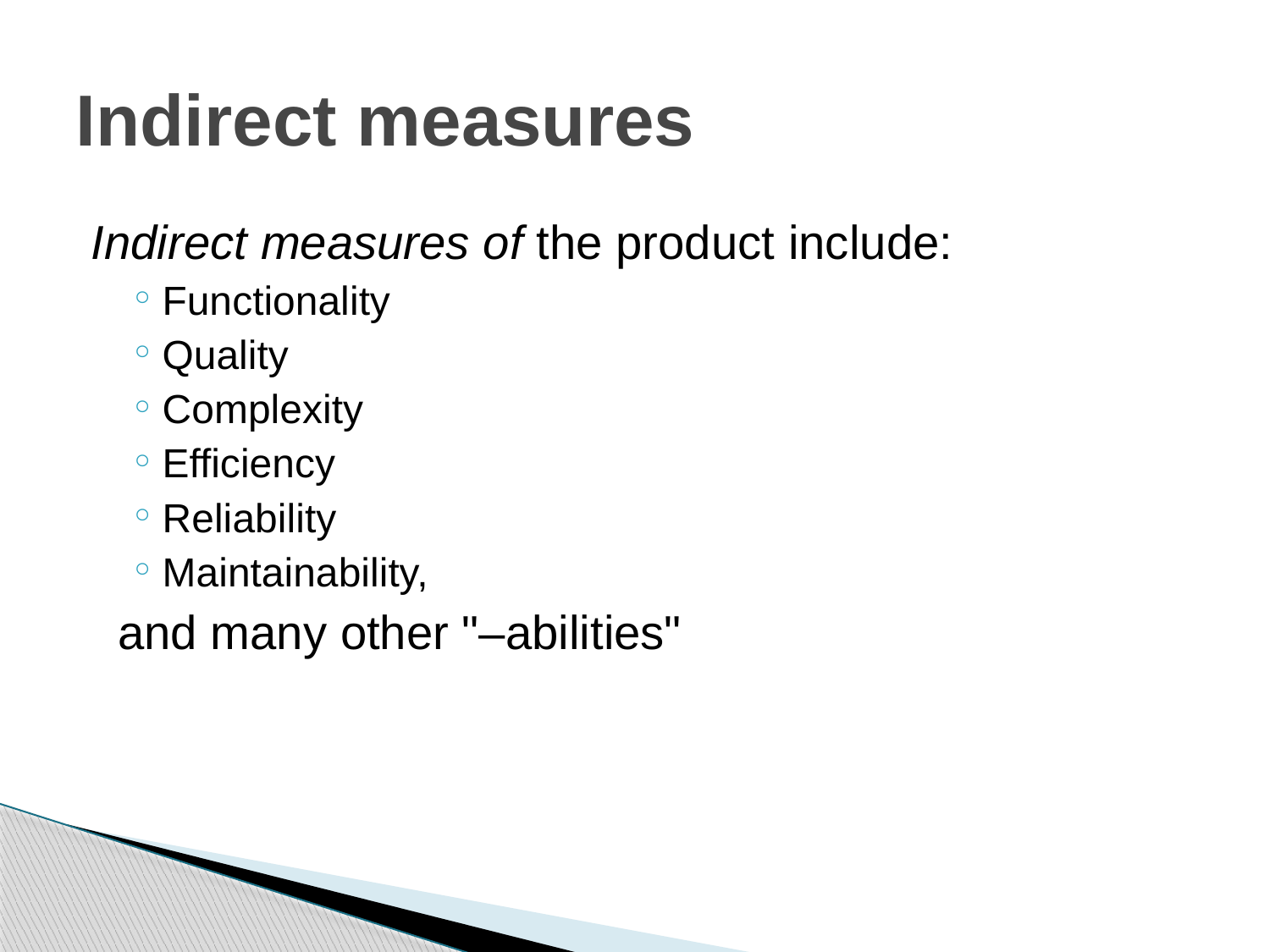

# Indirect measures
Indirect measures of the product include:
Functionality
Quality
Complexity
Efficiency
Reliability
Maintainability,
  and many other "–abilities"